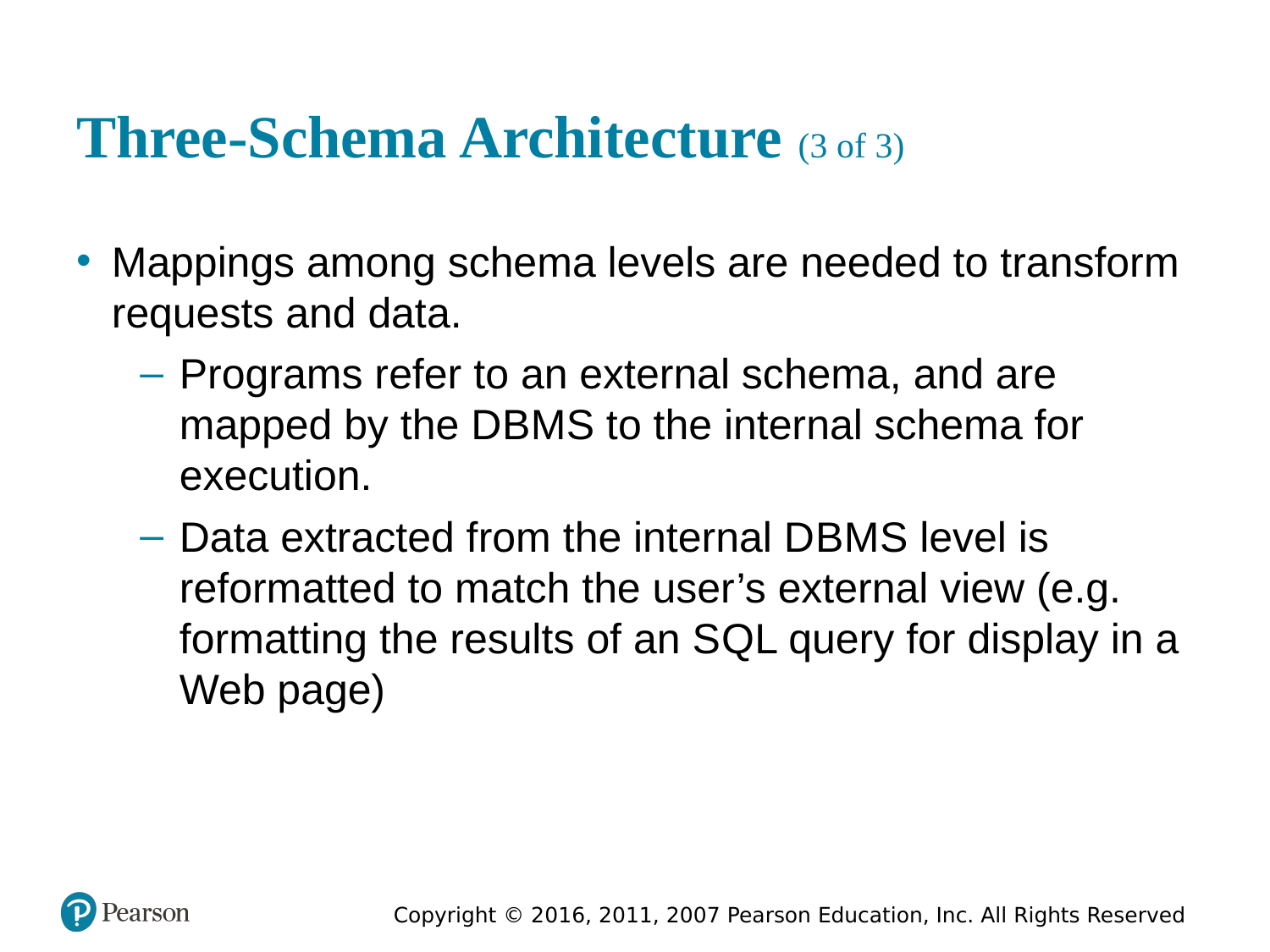

# Three-Schema Architecture (3 of 3)
Mappings among schema levels are needed to transform requests and data.
Programs refer to an external schema, and are mapped by the D B M S to the internal schema for execution.
Data extracted from the internal D B M S level is reformatted to match the user’s external view (e.g. formatting the results of an S Q L query for display in a Web page)